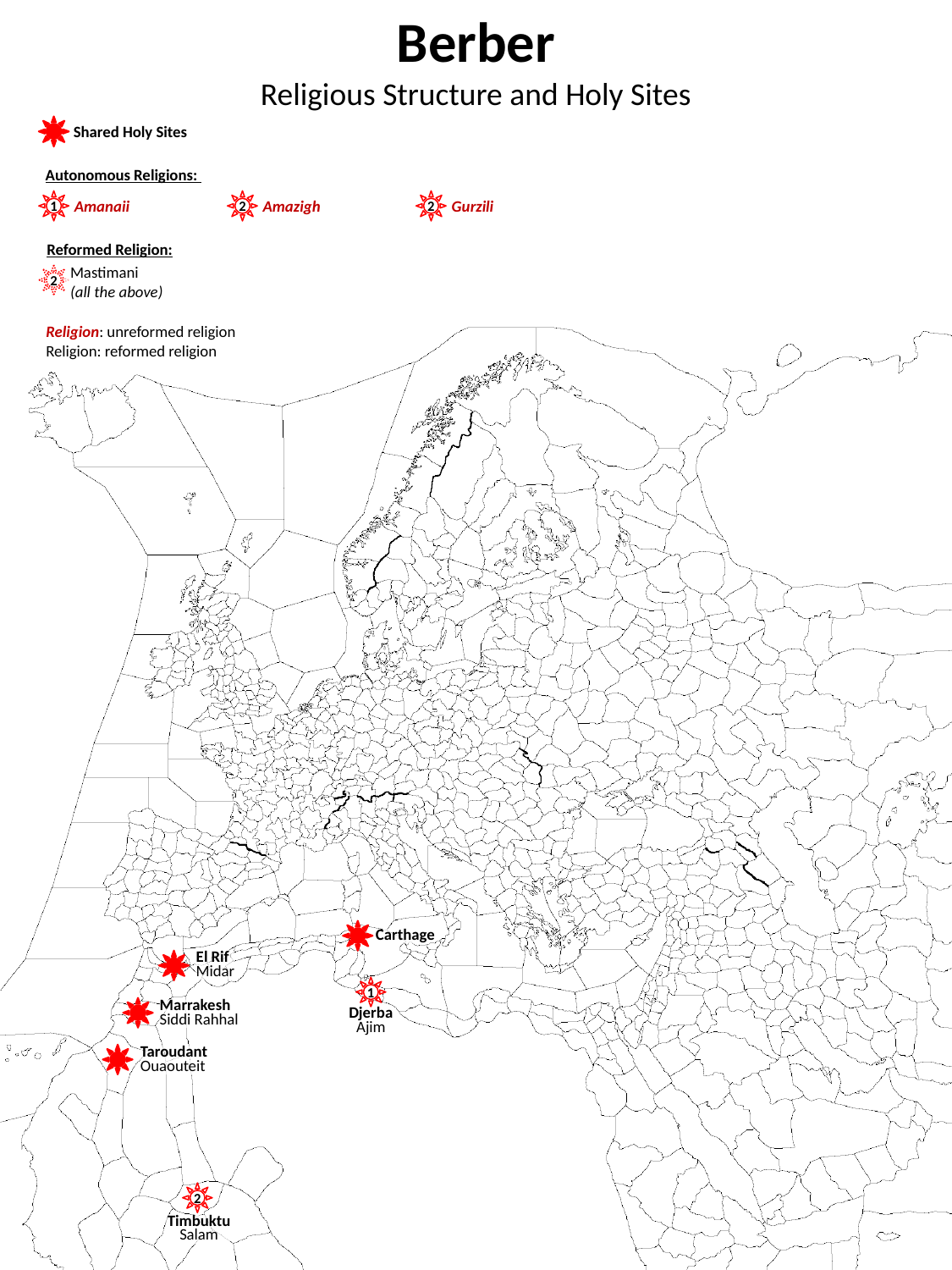

Berber
Religious Structure and Holy Sites

Shared Holy Sites
Autonomous Religions:
1
2
2
Amanaii
Amazigh
Gurzili
Reformed Religion:
Mastimani
(all the above)
2
Religion: unreformed religion
Religion: reformed religion

Carthage

El Rif
Midar
1

Marrakesh
Siddi Rahhal
Djerba
Ajim

Taroudant
Ouaouteit
2
Timbuktu
Salam